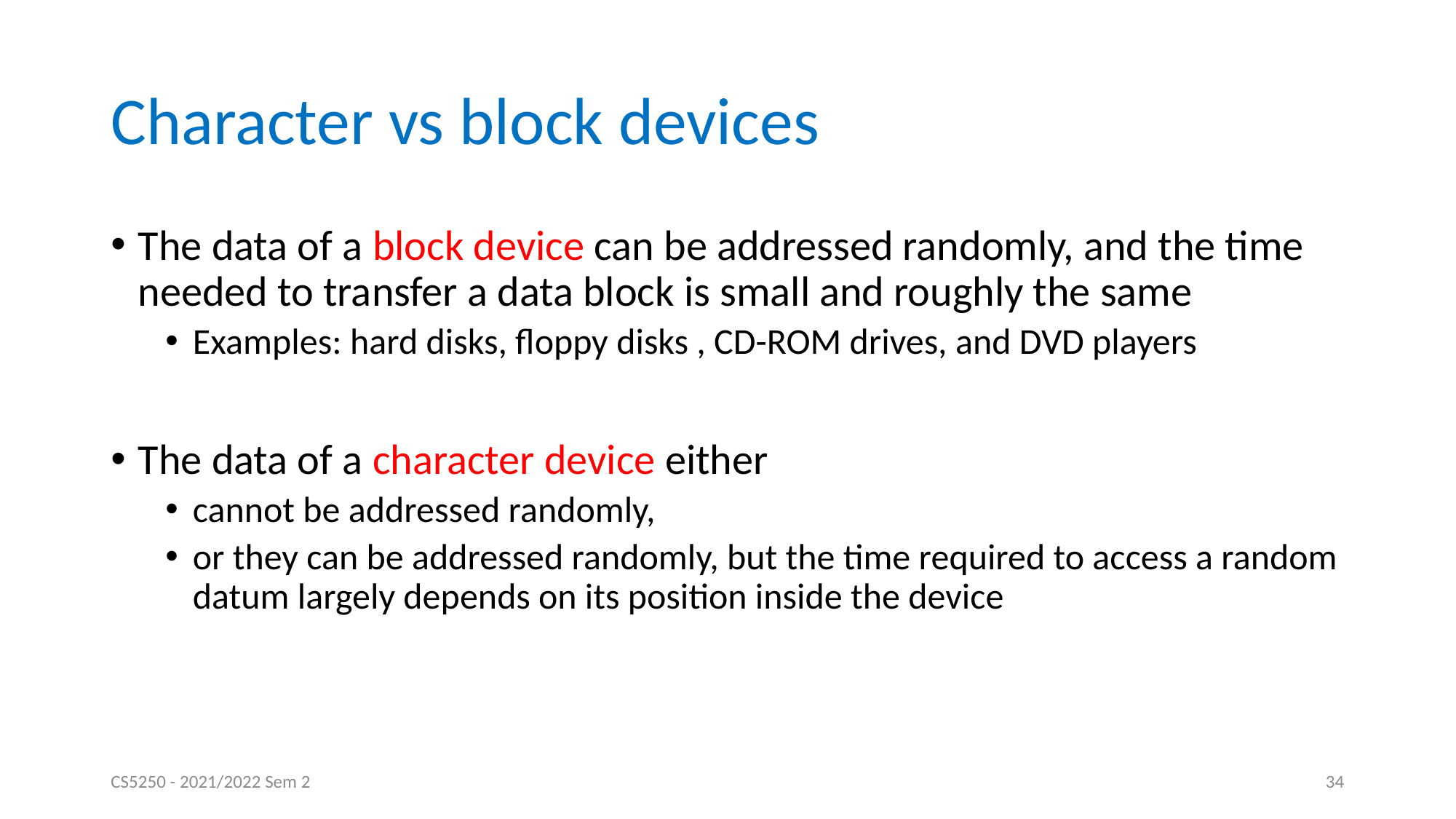

# Character vs block devices
The data of a block device can be addressed randomly, and the time needed to transfer a data block is small and roughly the same
Examples: hard disks, floppy disks , CD-ROM drives, and DVD players

The data of a character device either
cannot be addressed randomly,
or they can be addressed randomly, but the time required to access a random datum largely depends on its position inside the device

CS5250 - 2021/2022 Sem 2
34